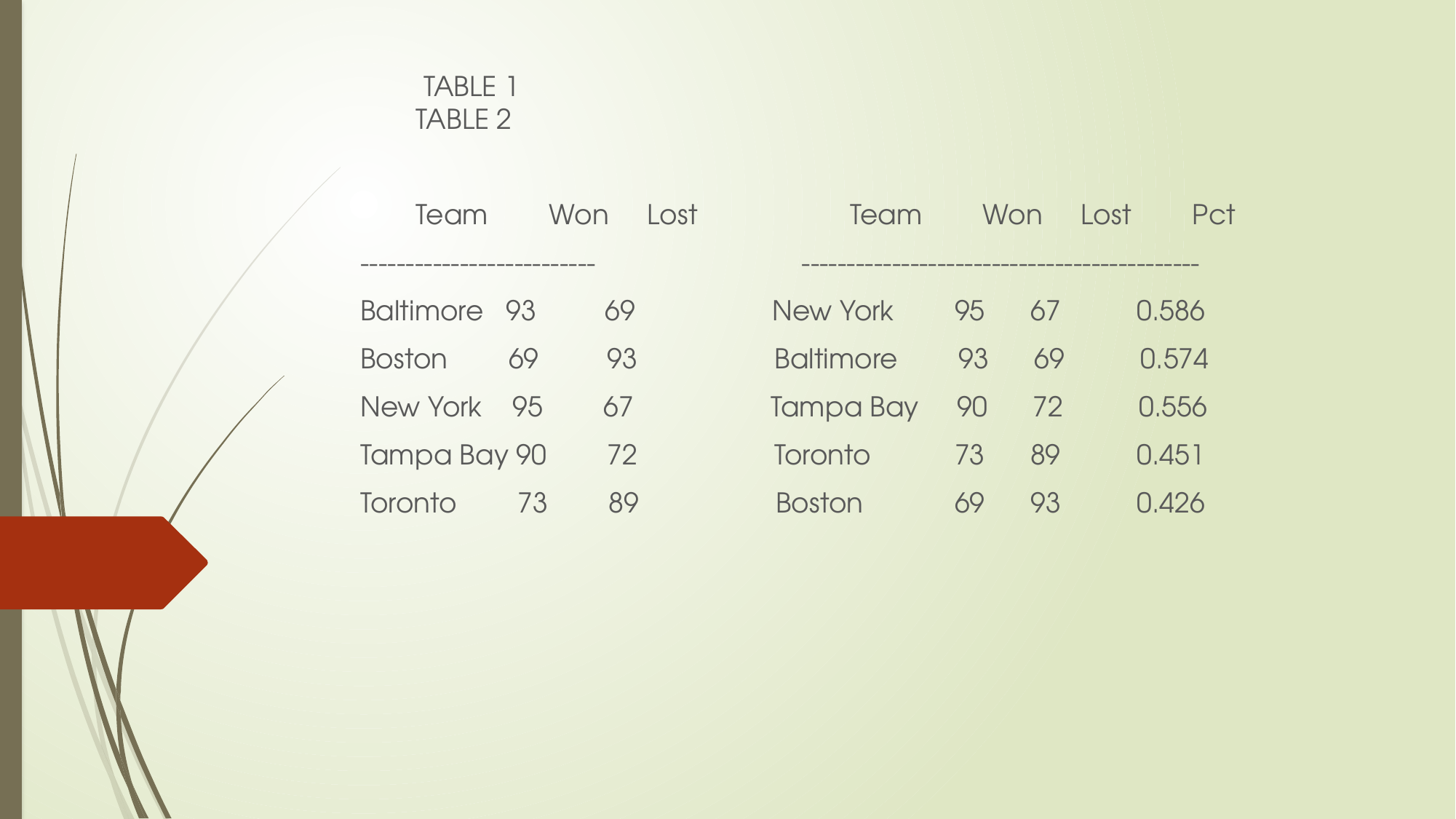

TABLE 1								TABLE 2

	Team        Won     Lost                    Team        Won     Lost        Pct
       --------------------------                           --------------------------------------------
       Baltimore   93         69                  New York        95      67          0.586
       Boston        69         93                  Baltimore        93      69          0.574
       New York    95        67                  Tampa Bay     90      72          0.556
       Tampa Bay 90        72                  Toronto           73      89          0.451
       Toronto        73        89                  Boston            69      93          0.426